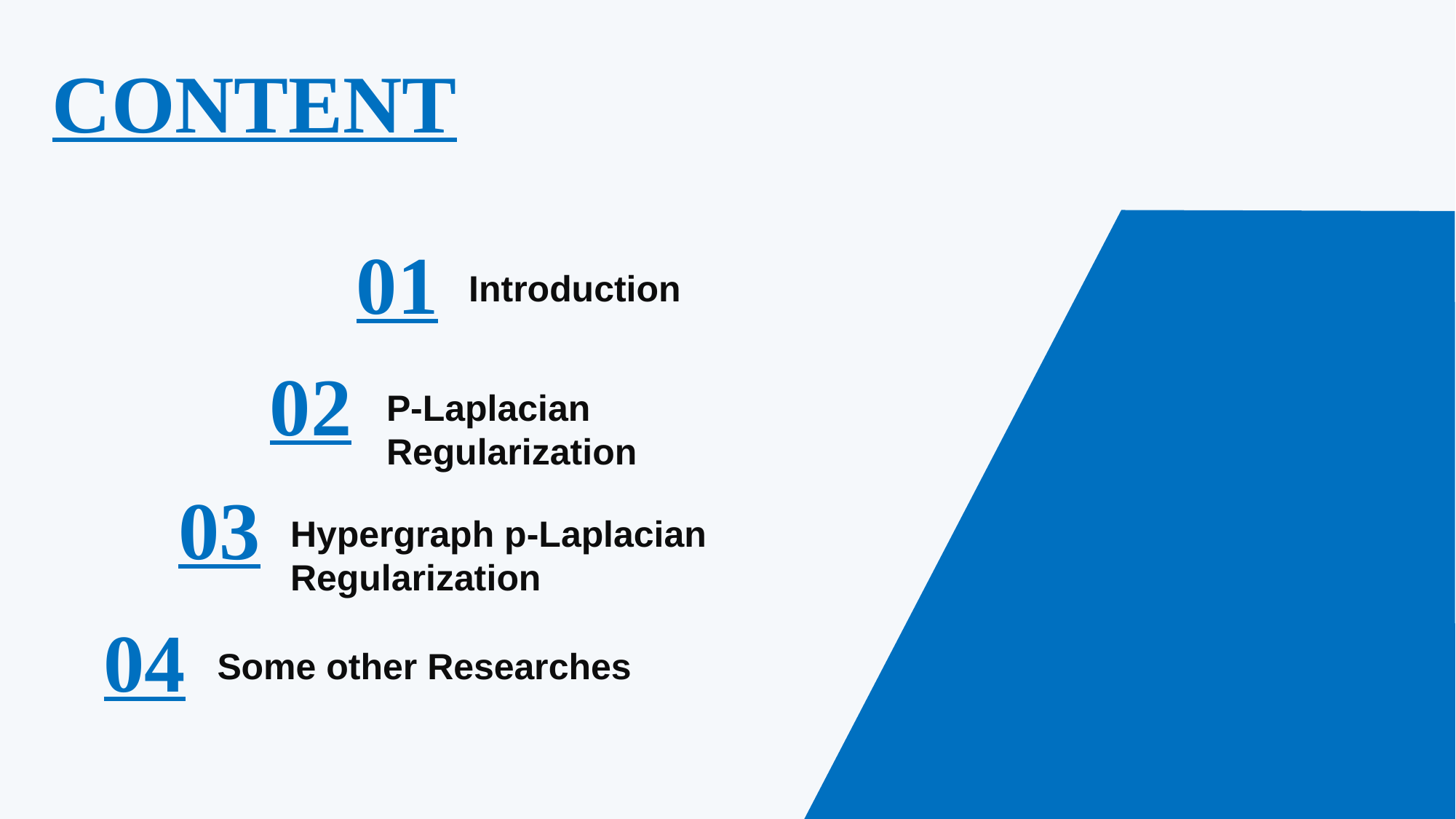

CONTENT

01
Introduction
02
P-Laplacian Regularization
03
Hypergraph p-Laplacian
Regularization
04
Some other Researches